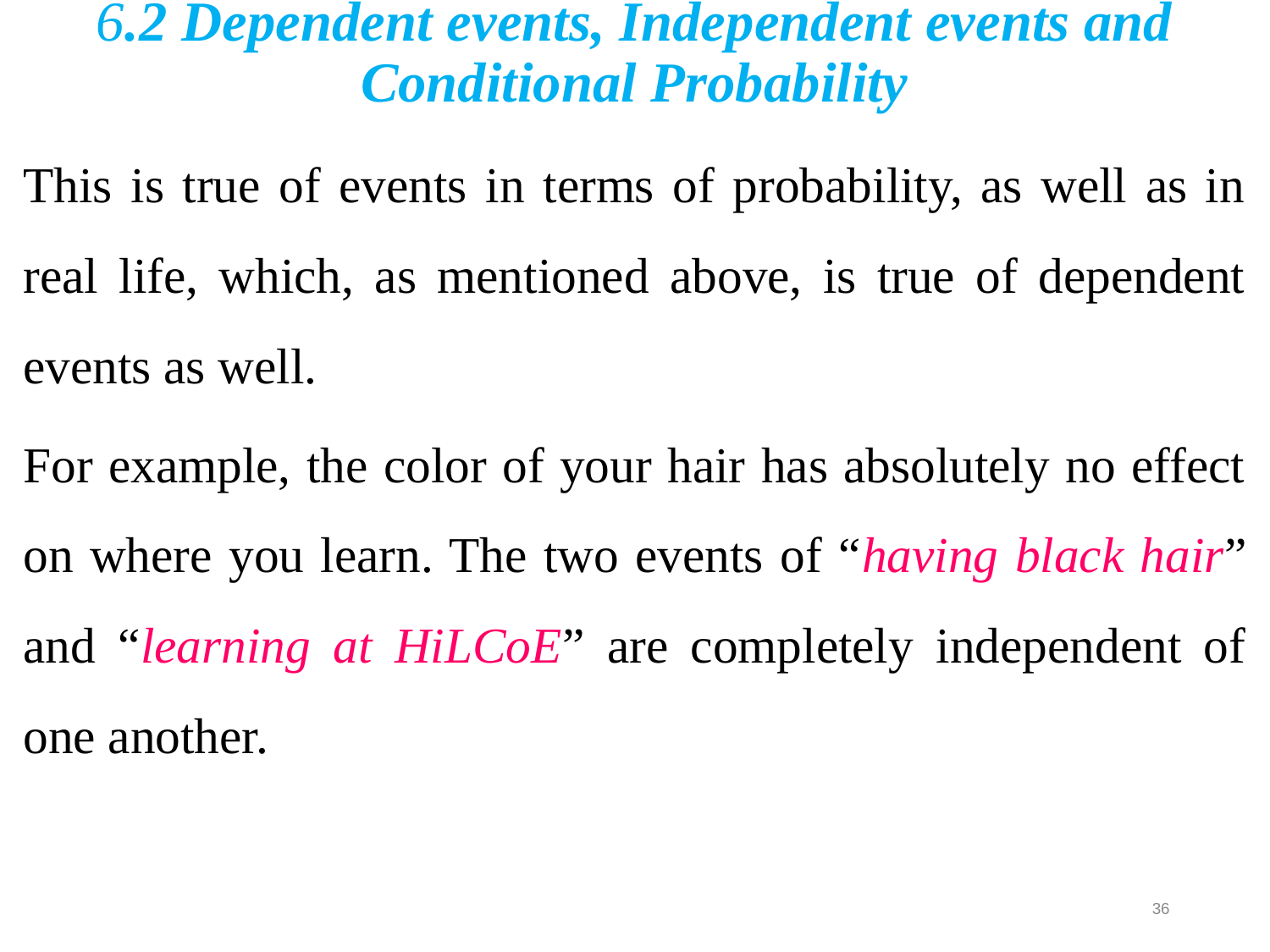

# 6.2 Dependent events, Independent events and Conditional Probability
This is true of events in terms of probability, as well as in real life, which, as mentioned above, is true of dependent events as well.
For example, the color of your hair has absolutely no effect on where you learn. The two events of “having black hair” and “learning at HiLCoE” are completely independent of one another.

36